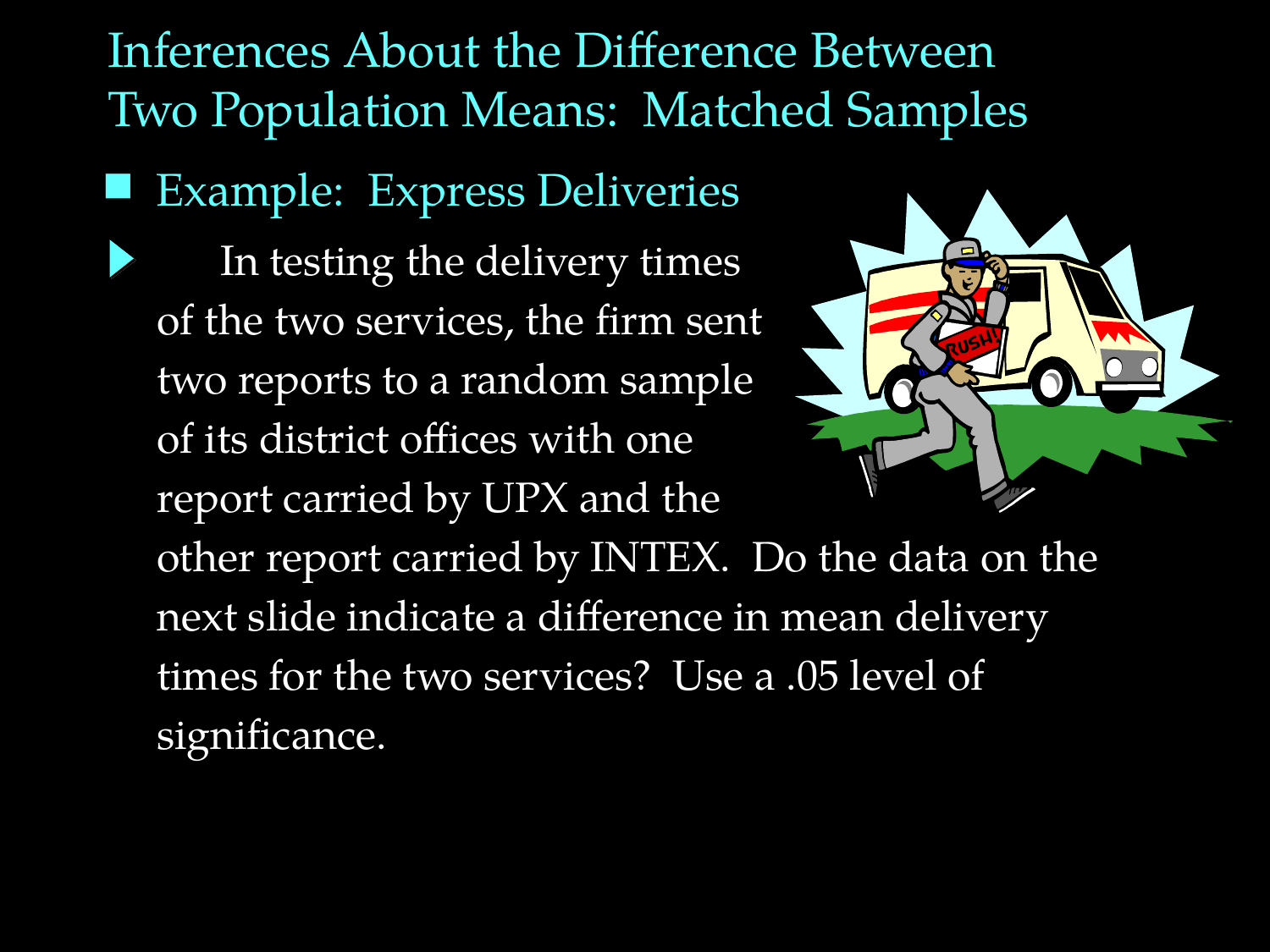

Inferences About the Difference Between
Two Population Means:  Matched Samples
Example:  Express Deliveries

      In testing the delivery times
of the two services, the firm sent
two reports to a random sample
of its district offices with one
report carried by UPX and the
other report carried by INTEX.  Do the data on the
next slide indicate a difference in mean delivery
times for the two services?  Use a .05 level of
significance.